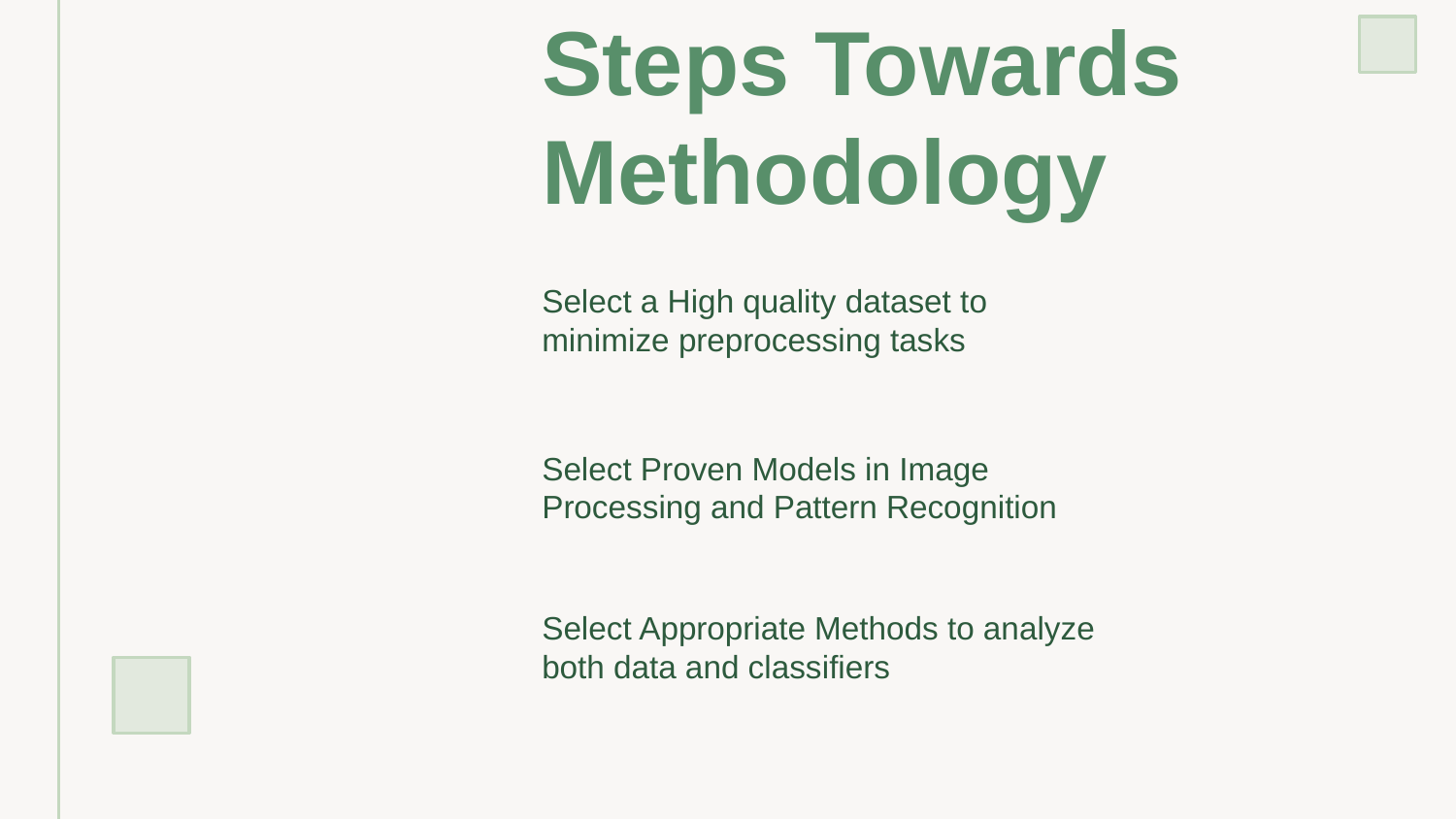

# Steps Towards Methodology
Select a High quality dataset to minimize preprocessing tasks
Select Proven Models in Image Processing and Pattern Recognition

Select Appropriate Methods to analyze both data and classifiers